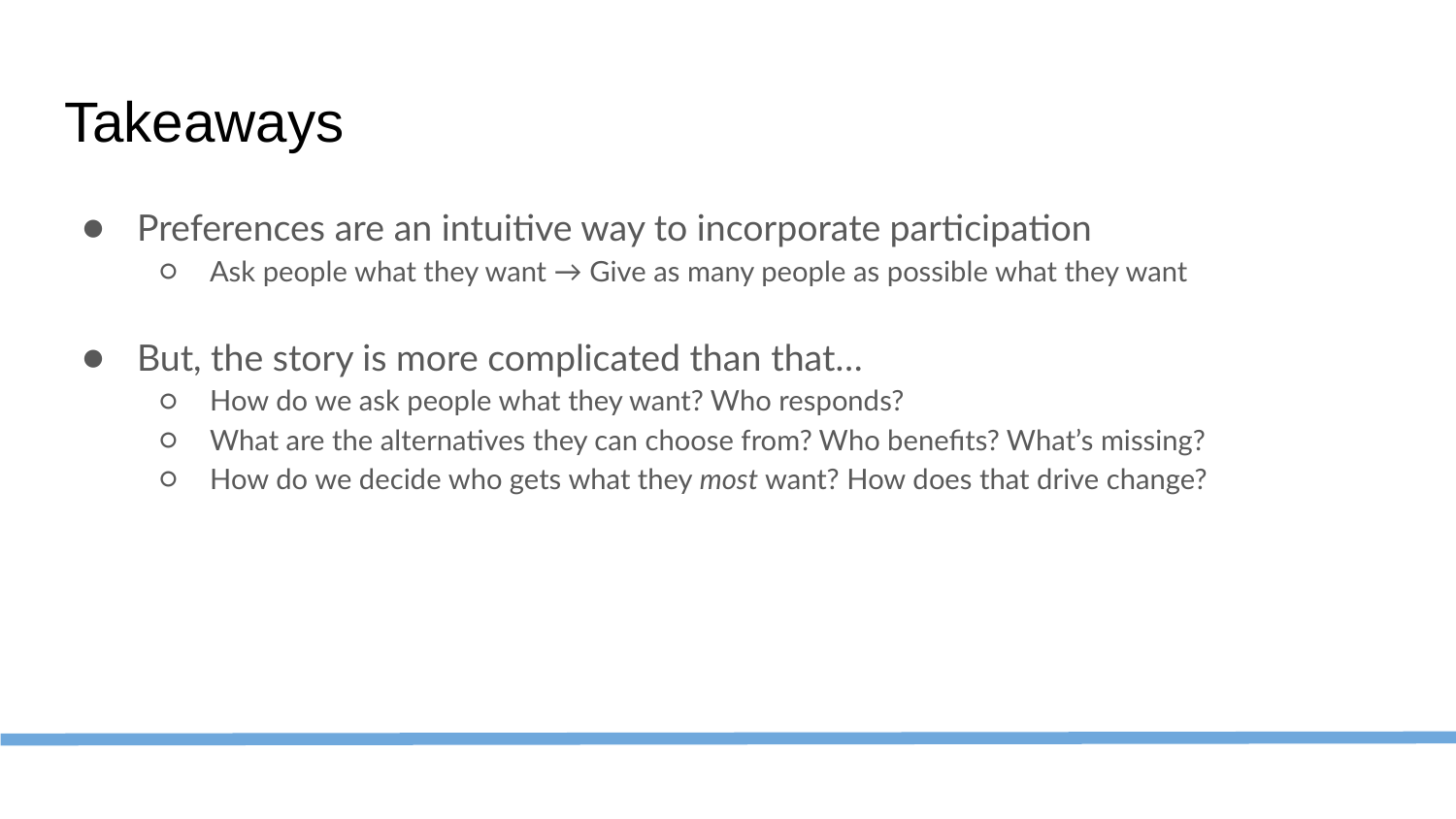

# Takeaways
Preferences are an intuitive way to incorporate participation
Ask people what they want → Give as many people as possible what they want

But, the story is more complicated than that…
How do we ask people what they want? Who responds?
What are the alternatives they can choose from? Who benefits? What’s missing?
How do we decide who gets what they most want? How does that drive change?